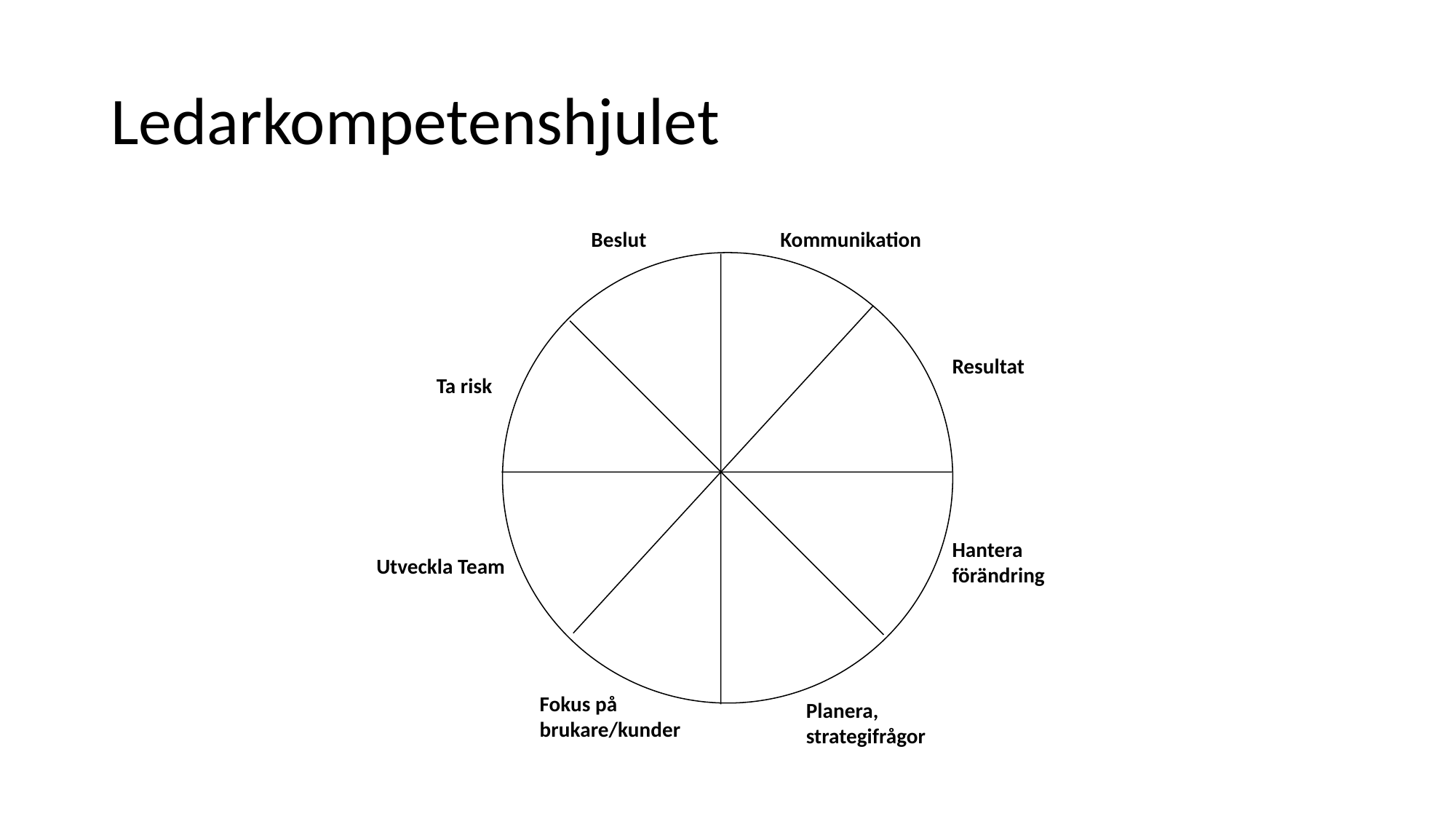

# Ledarkompetenshjulet

Beslut
Kommunikation

Resultat
Ta risk

Hantera förändring
Utveckla Team
Fokus på brukare/kunder
Planera, strategifrågor